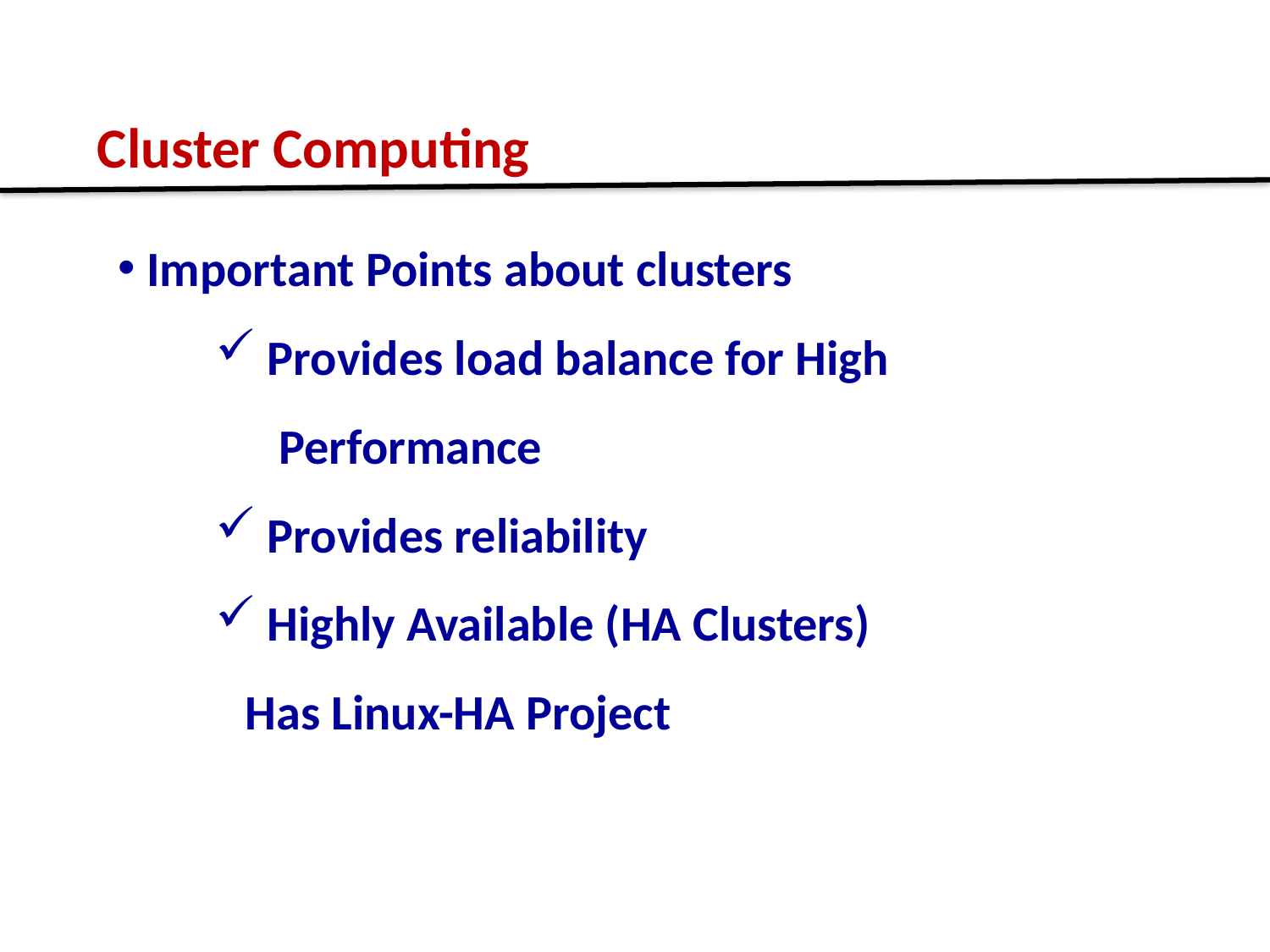

Cluster Computing
 Important Points about clusters
 Provides load balance for High
   Performance
 Provides reliability
 Highly Available (HA Clusters)
Has Linux-HA Project